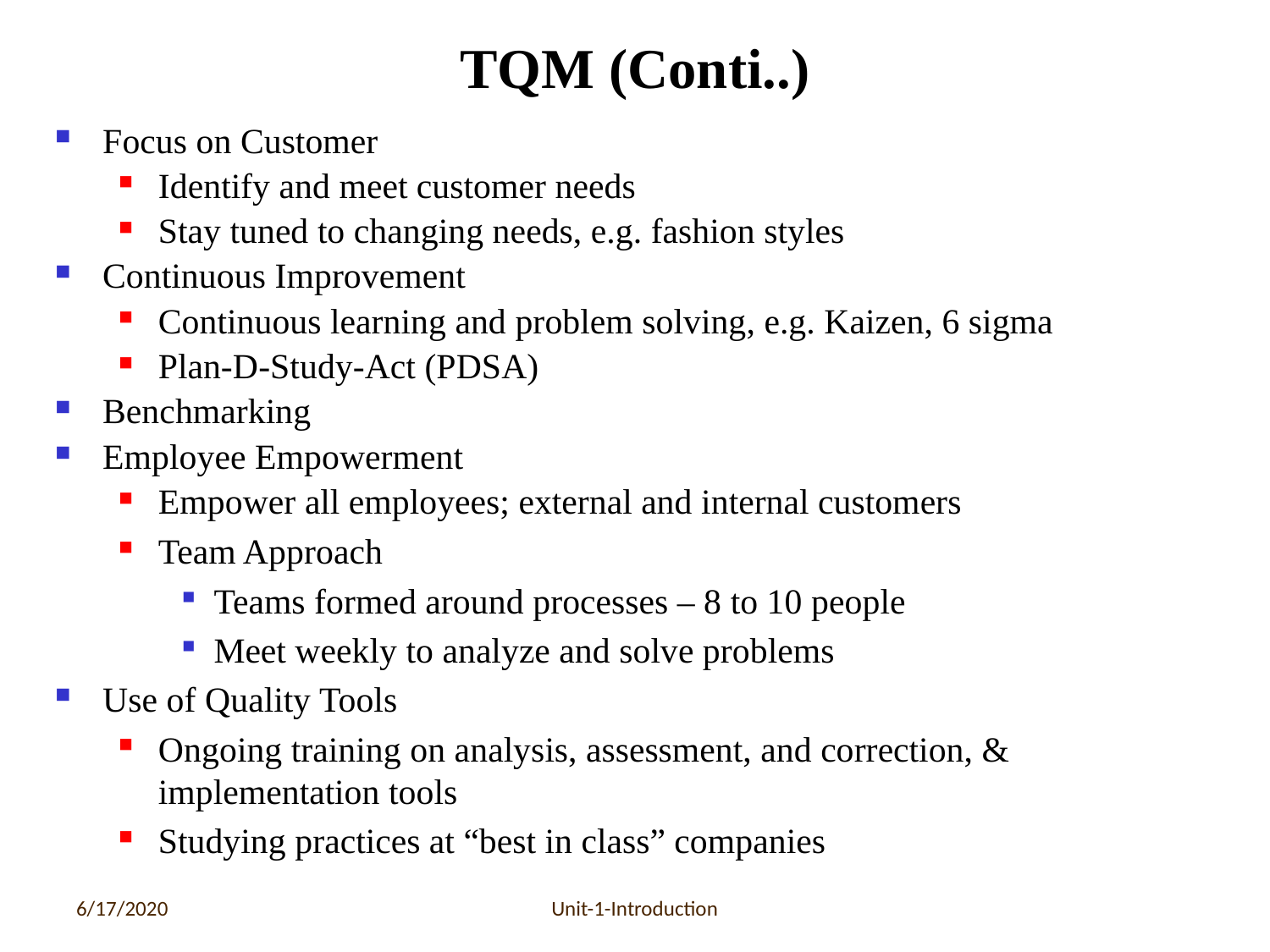

# TQM (Conti..)
Focus on Customer
Identify and meet customer needs
Stay tuned to changing needs, e.g. fashion styles
Continuous Improvement
Continuous learning and problem solving, e.g. Kaizen, 6 sigma
Plan-D-Study-Act (PDSA)
Benchmarking
Employee Empowerment
Empower all employees; external and internal customers
Team Approach
Teams formed around processes – 8 to 10 people
Meet weekly to analyze and solve problems
Use of Quality Tools
Ongoing training on analysis, assessment, and correction, & implementation tools
Studying practices at “best in class” companies

6/17/2020
Unit-1-Introduction